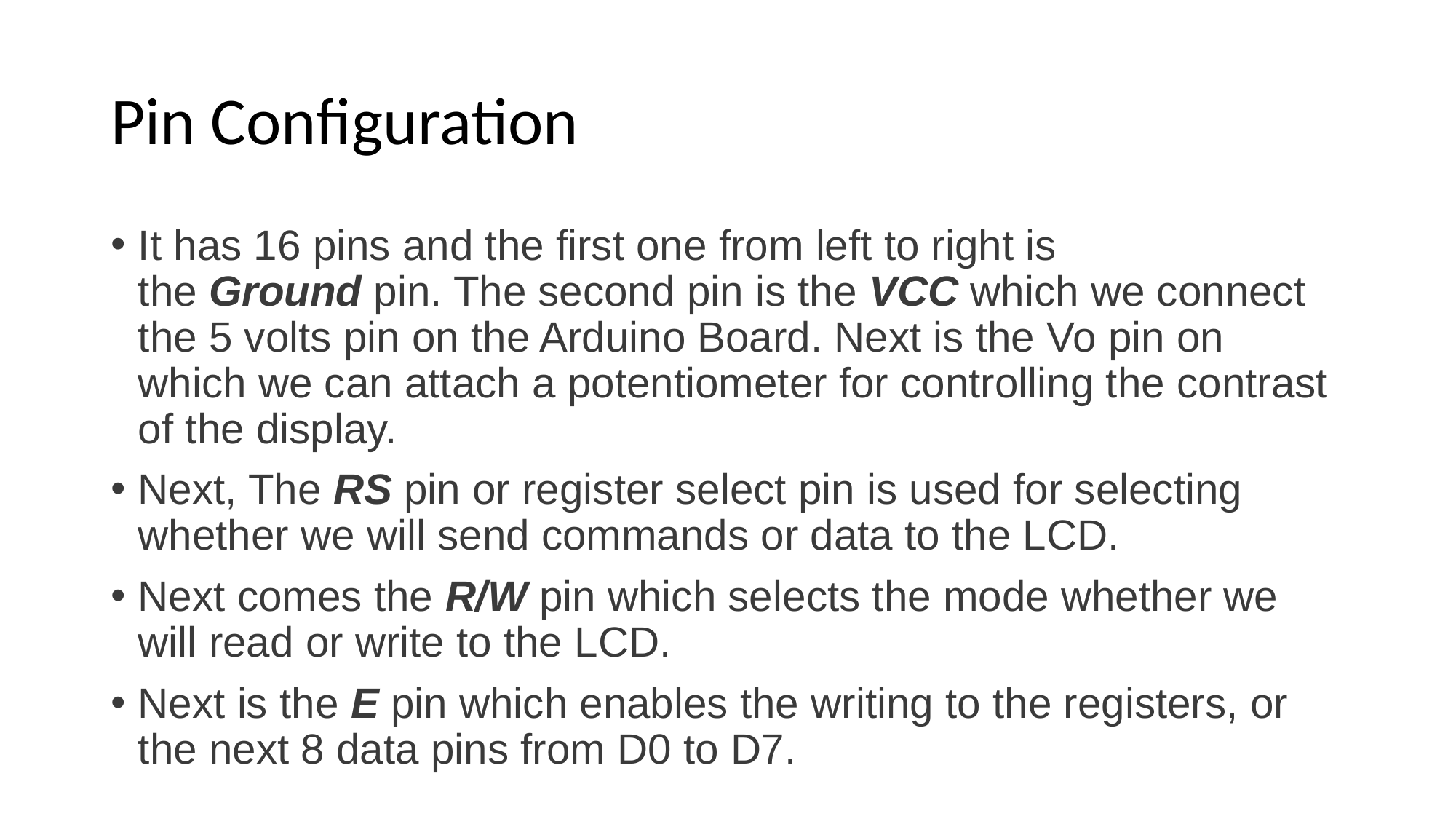

# Pin Configuration
It has 16 pins and the first one from left to right is the Ground pin. The second pin is the VCC which we connect the 5 volts pin on the Arduino Board. Next is the Vo pin on which we can attach a potentiometer for controlling the contrast of the display.
Next, The RS pin or register select pin is used for selecting whether we will send commands or data to the LCD.
Next comes the R/W pin which selects the mode whether we will read or write to the LCD.
Next is the E pin which enables the writing to the registers, or the next 8 data pins from D0 to D7.